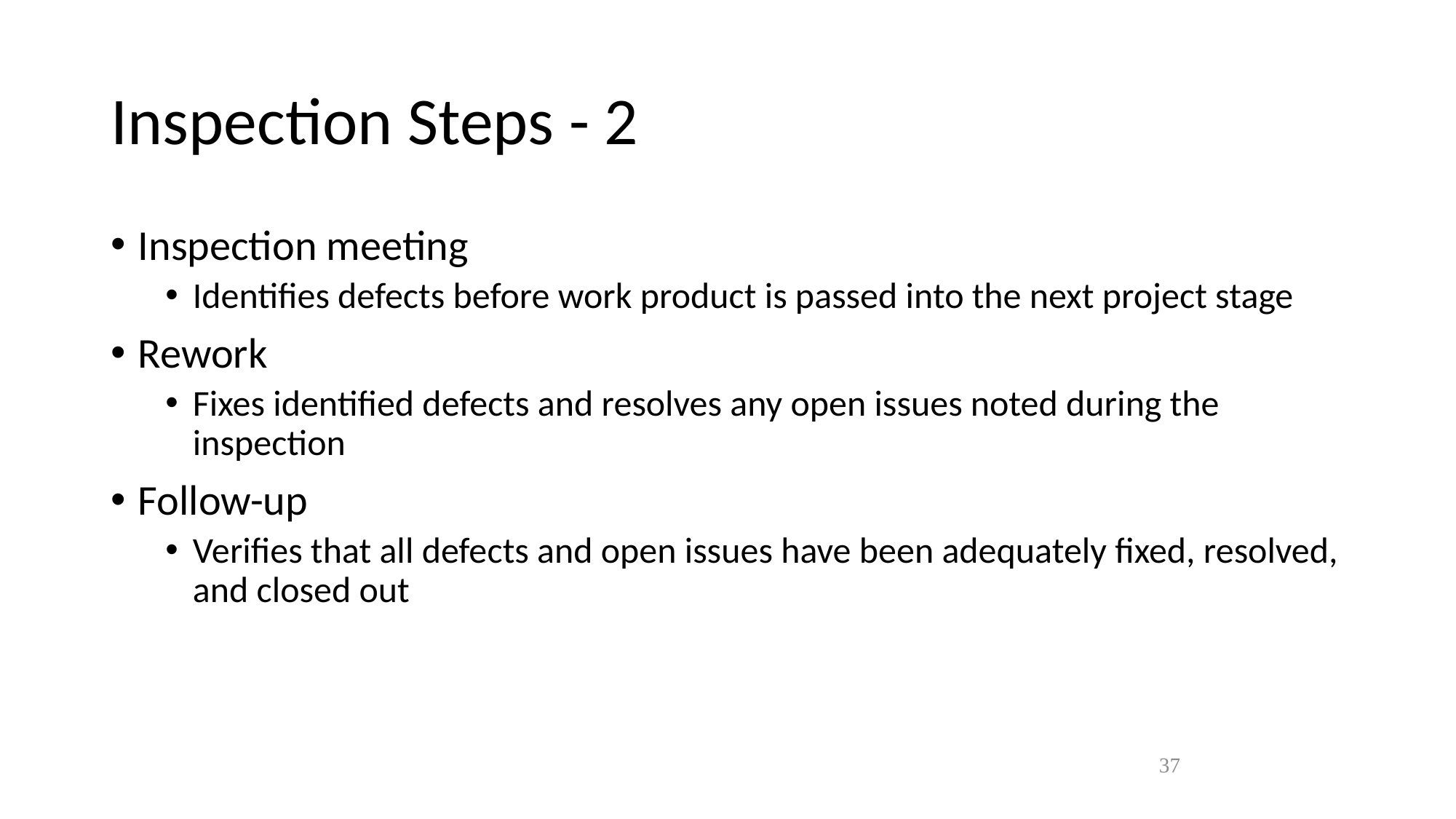

Inspection Steps - 2
Inspection meeting
Identifies defects before work product is passed into the next project stage
Rework
Fixes identified defects and resolves any open issues noted during the inspection
Follow-up
Verifies that all defects and open issues have been adequately fixed, resolved, and closed out
37